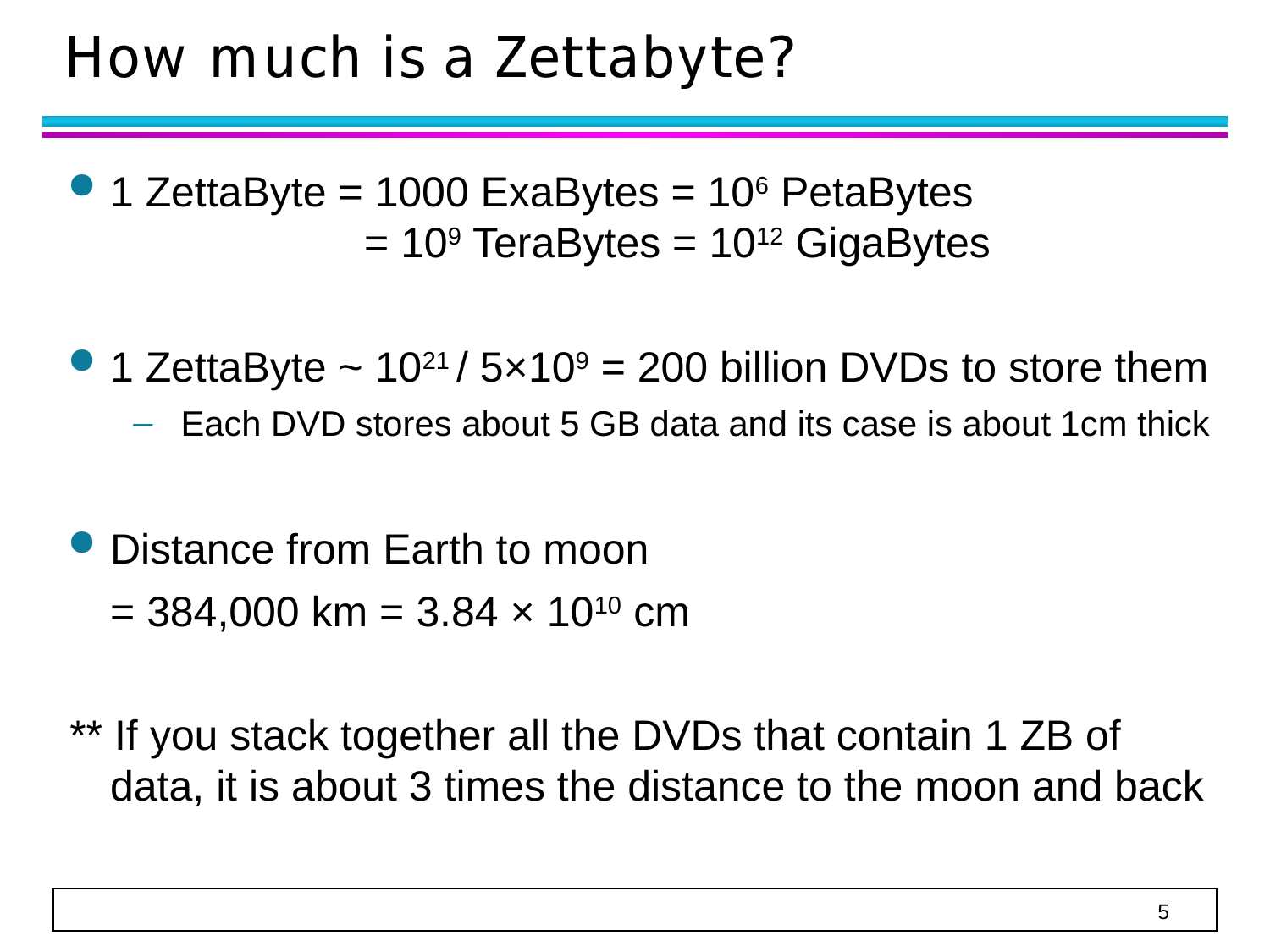

# How much is a Zettabyte?
1 ZettaByte = 1000 ExaBytes = 106 PetaBytes
		= 109 TeraBytes = 1012 GigaBytes

1 ZettaByte ~ 1021 / 5×109 = 200 billion DVDs to store them
Each DVD stores about 5 GB data and its case is about 1cm thick

Distance from Earth to moon
	= 384,000 km = 3.84 × 1010 cm

** If you stack together all the DVDs that contain 1 ZB of data, it is about 3 times the distance to the moon and back